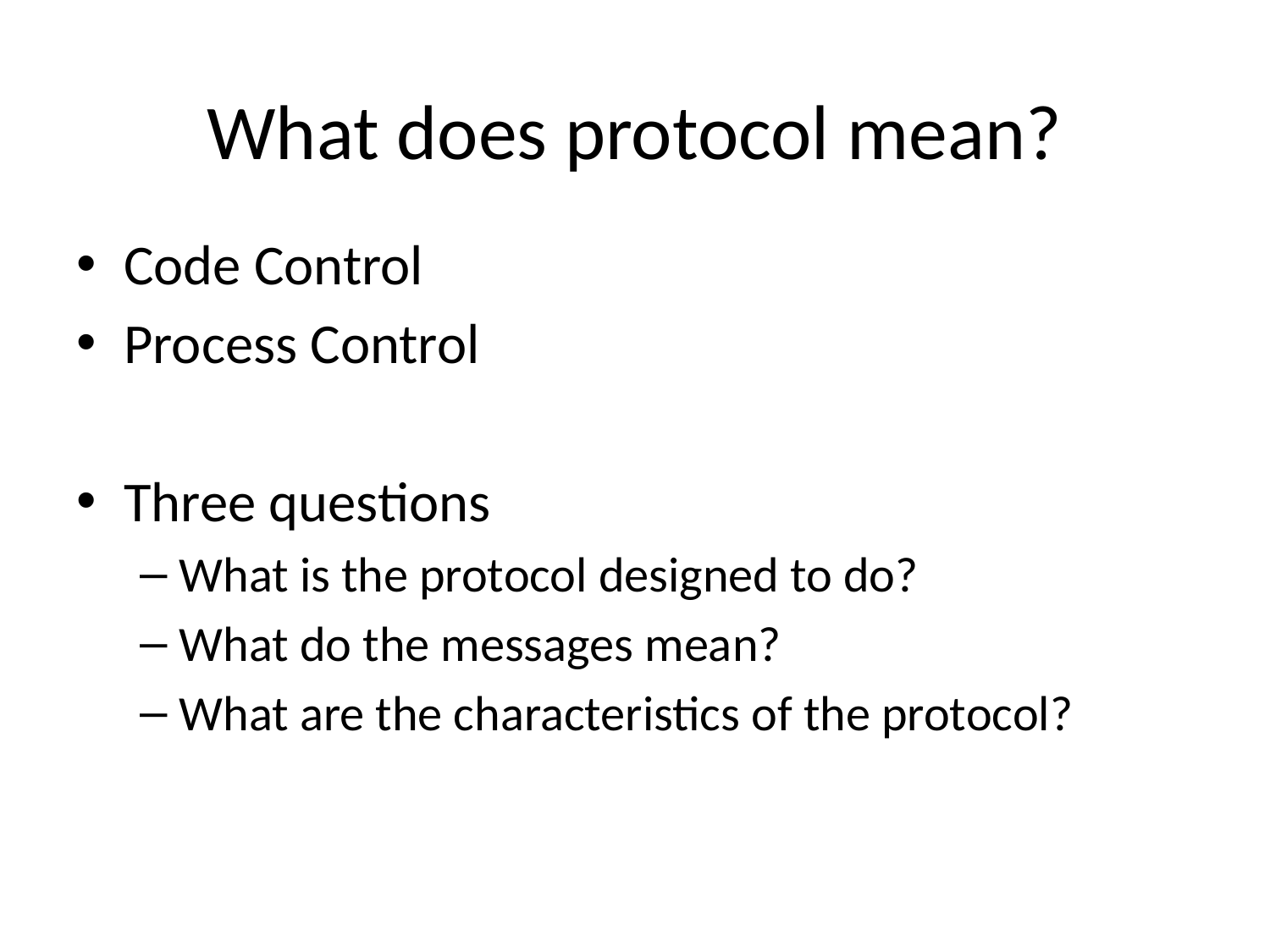

What does protocol mean?
Code Control
Process Control

Three questions
What is the protocol designed to do?
What do the messages mean?
What are the characteristics of the protocol?